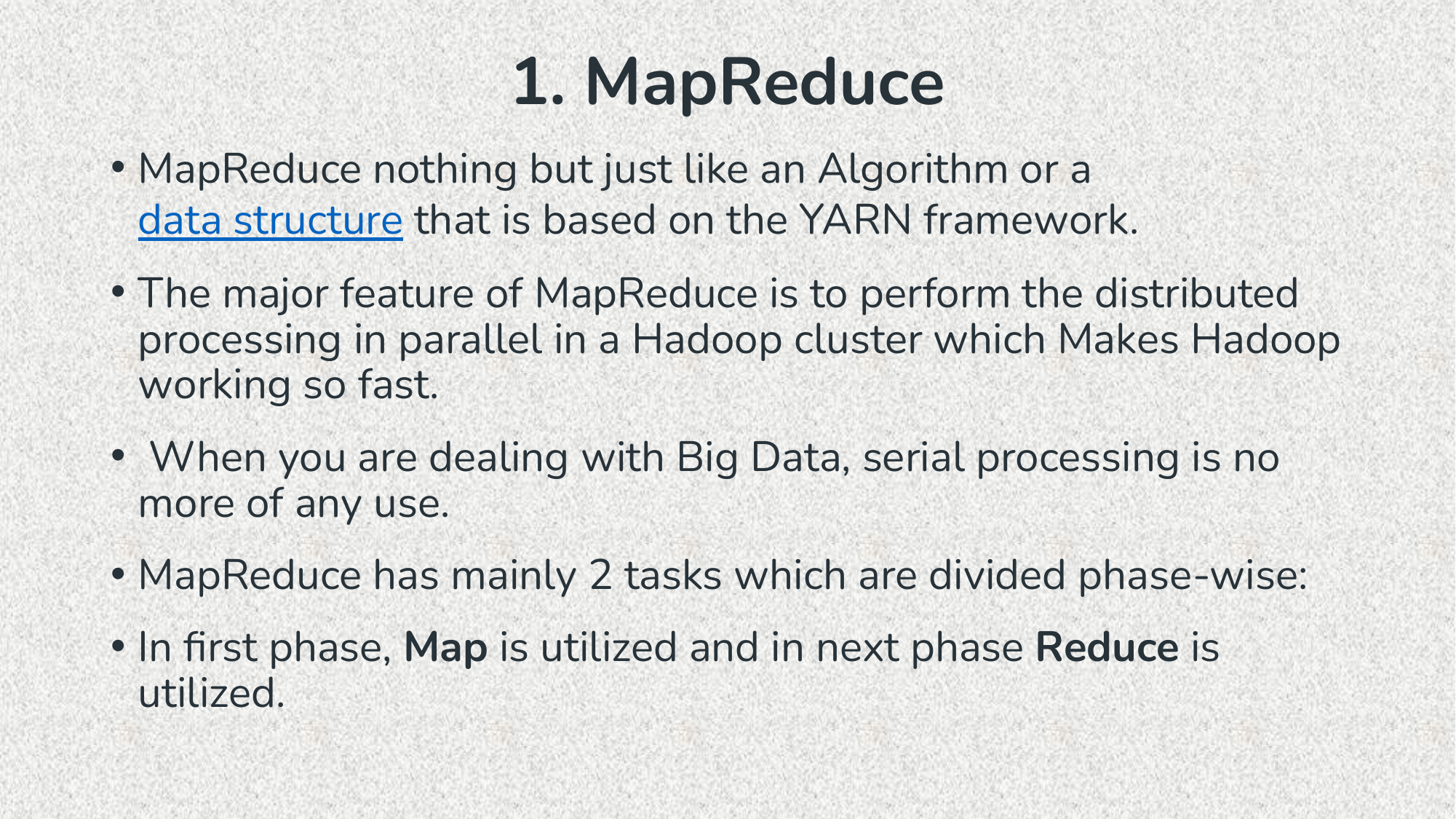

# 1. MapReduce
MapReduce nothing but just like an Algorithm or a data structure that is based on the YARN framework.
The major feature of MapReduce is to perform the distributed processing in parallel in a Hadoop cluster which Makes Hadoop working so fast.
 When you are dealing with Big Data, serial processing is no more of any use.
MapReduce has mainly 2 tasks which are divided phase-wise:
In first phase, Map is utilized and in next phase Reduce is utilized.